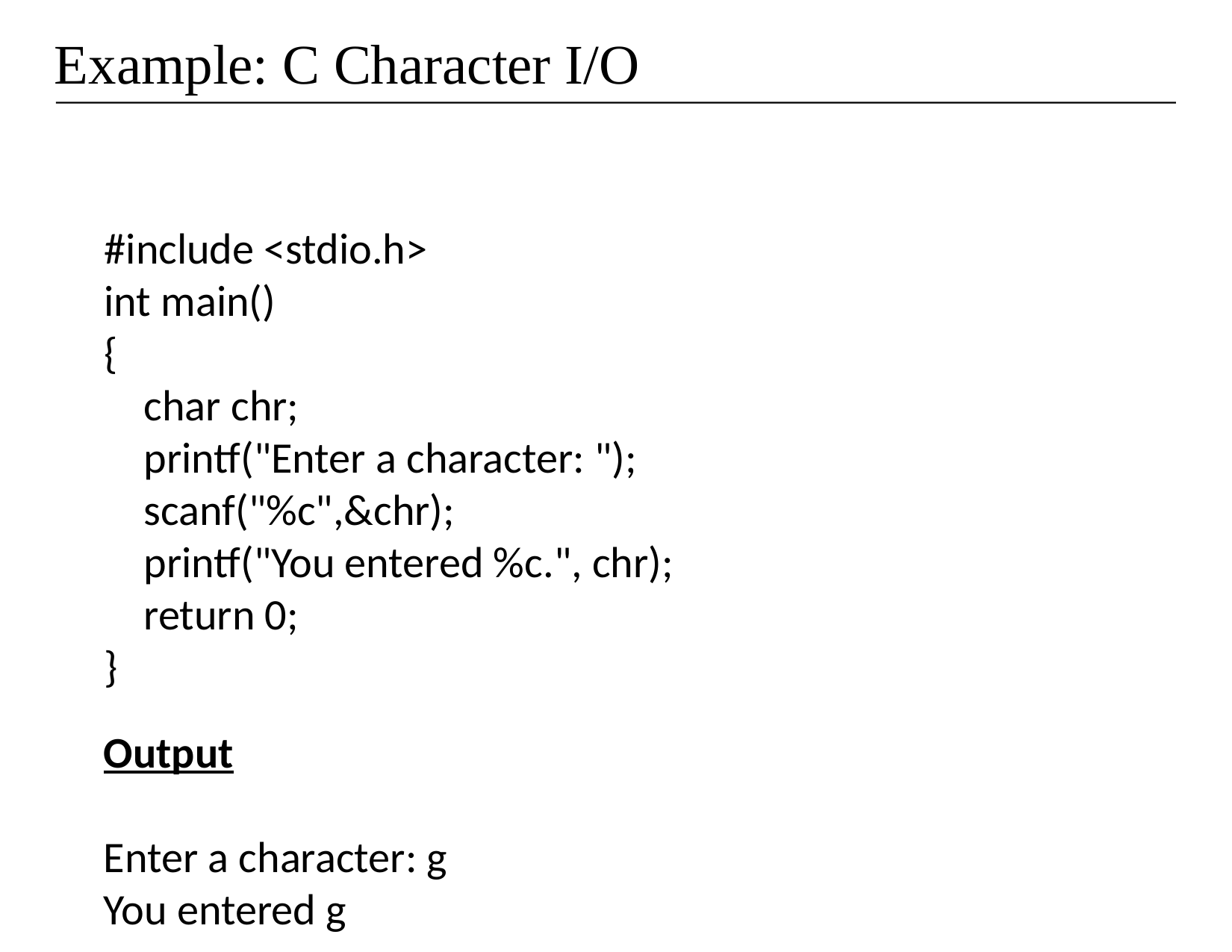

# Example: C Character I/O
#include <stdio.h>
int main()
{
    char chr;
    printf("Enter a character: ");
    scanf("%c",&chr);
    printf("You entered %c.", chr);
    return 0;
}
Output

Enter a character: g
You entered g